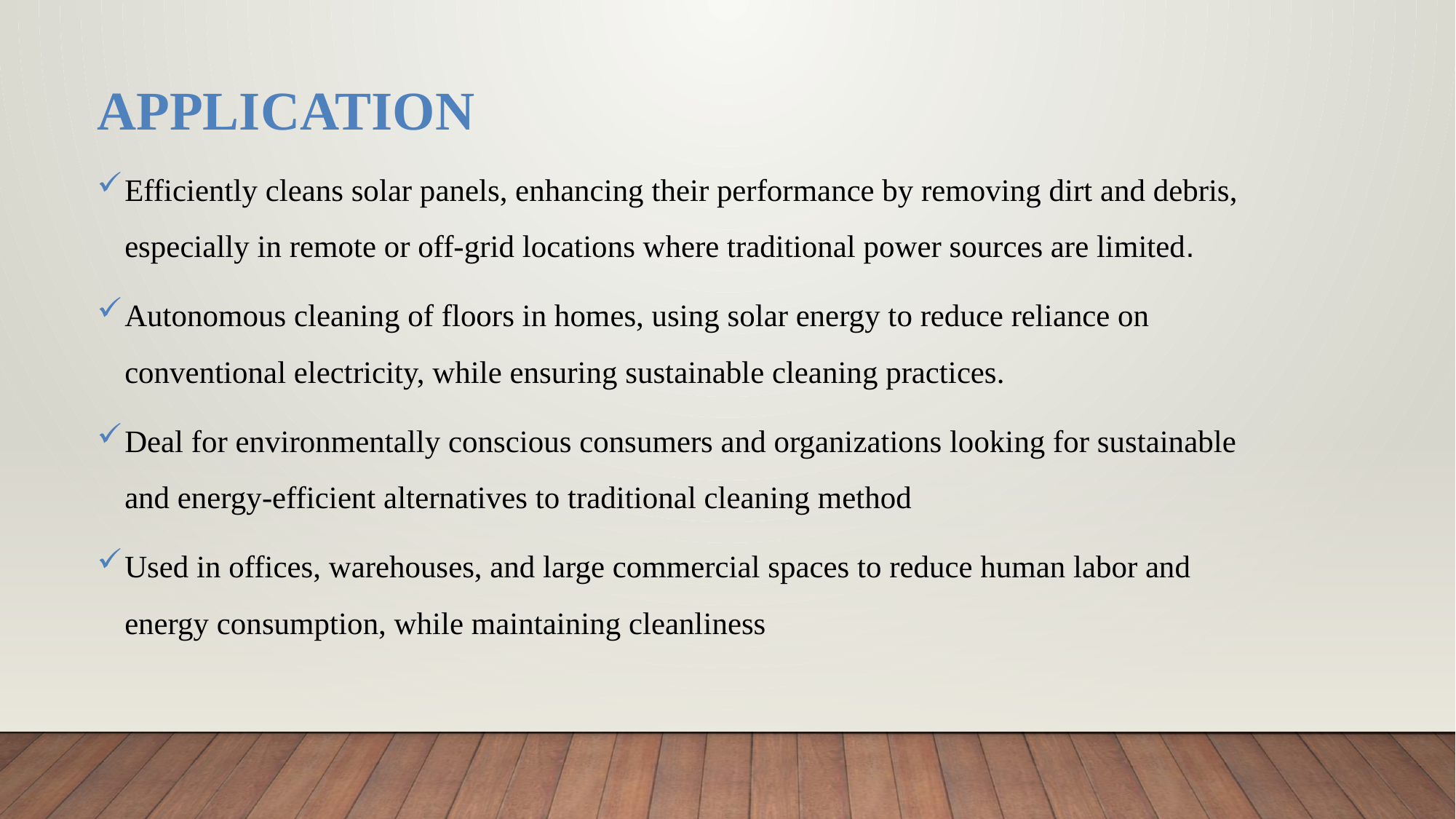

# APPLICATION
Efficiently cleans solar panels, enhancing their performance by removing dirt and debris, especially in remote or off-grid locations where traditional power sources are limited.
Autonomous cleaning of floors in homes, using solar energy to reduce reliance on conventional electricity, while ensuring sustainable cleaning practices.
Deal for environmentally conscious consumers and organizations looking for sustainable and energy-efficient alternatives to traditional cleaning method
Used in offices, warehouses, and large commercial spaces to reduce human labor and energy consumption, while maintaining cleanliness